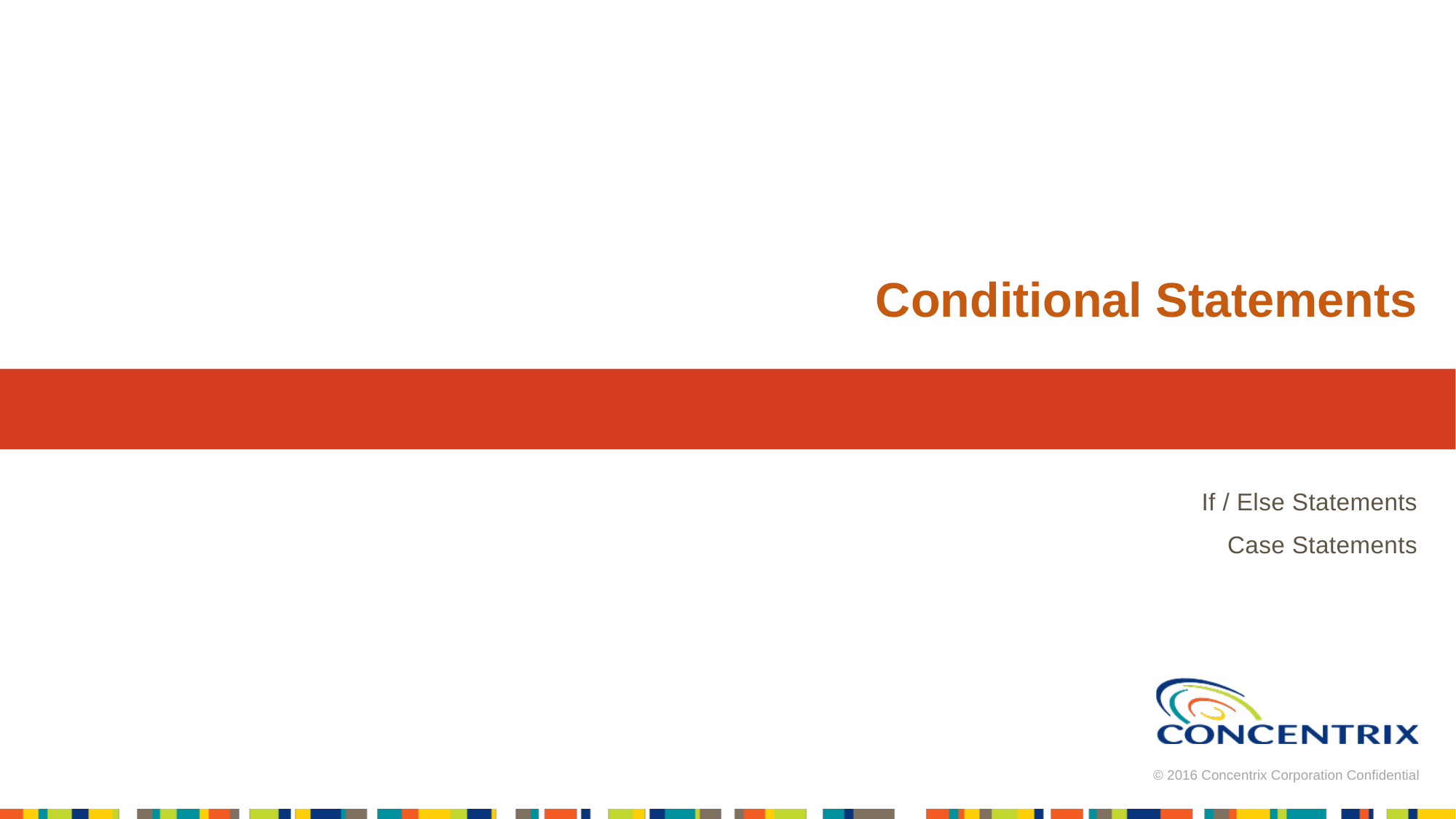

# Conditional Statements
If / Else Statements
Case Statements